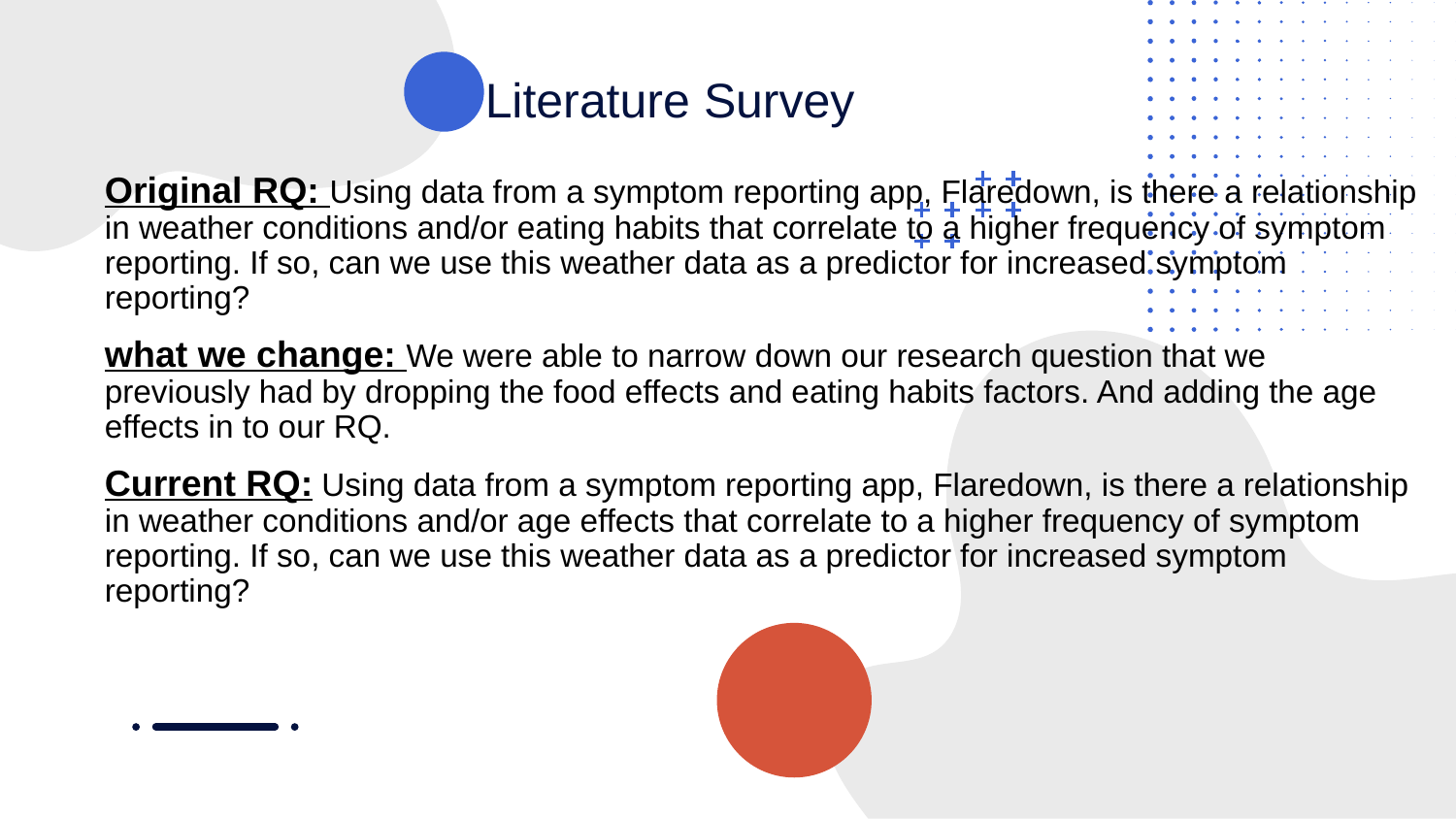

Literature Survey
# Original RQ: Using data from a symptom reporting app, Flaredown, is there a relationship in weather conditions and/or eating habits that correlate to a higher frequency of symptom reporting. If so, can we use this weather data as a predictor for increased symptom reporting?
what we change: We were able to narrow down our research question that we previously had by dropping the food effects and eating habits factors. And adding the age effects in to our RQ.
Current RQ: Using data from a symptom reporting app, Flaredown, is there a relationship in weather conditions and/or age effects that correlate to a higher frequency of symptom reporting. If so, can we use this weather data as a predictor for increased symptom reporting?